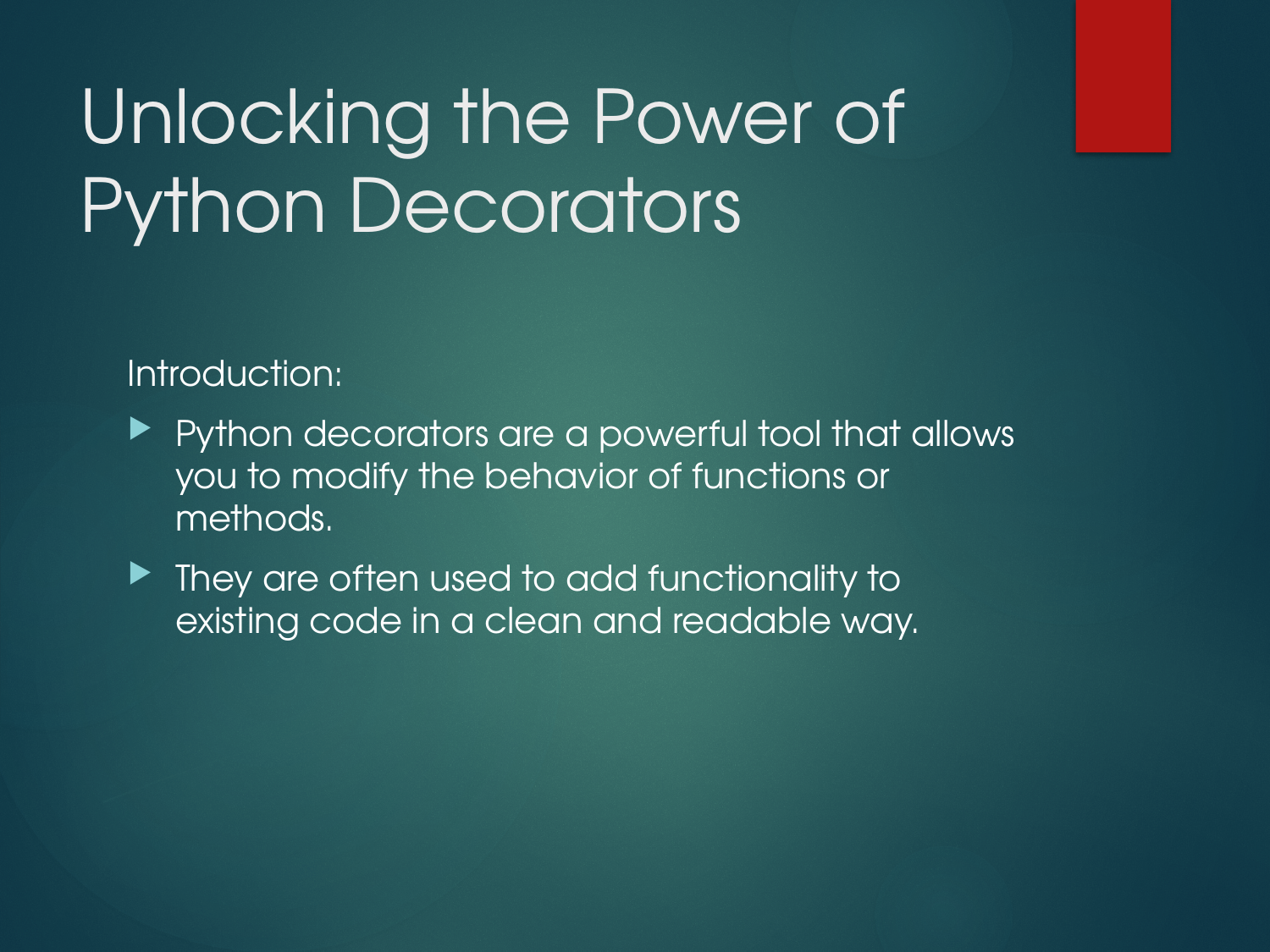

# Unlocking the Power of Python Decorators

Introduction:
Python decorators are a powerful tool that allows you to modify the behavior of functions or methods.
They are often used to add functionality to existing code in a clean and readable way.